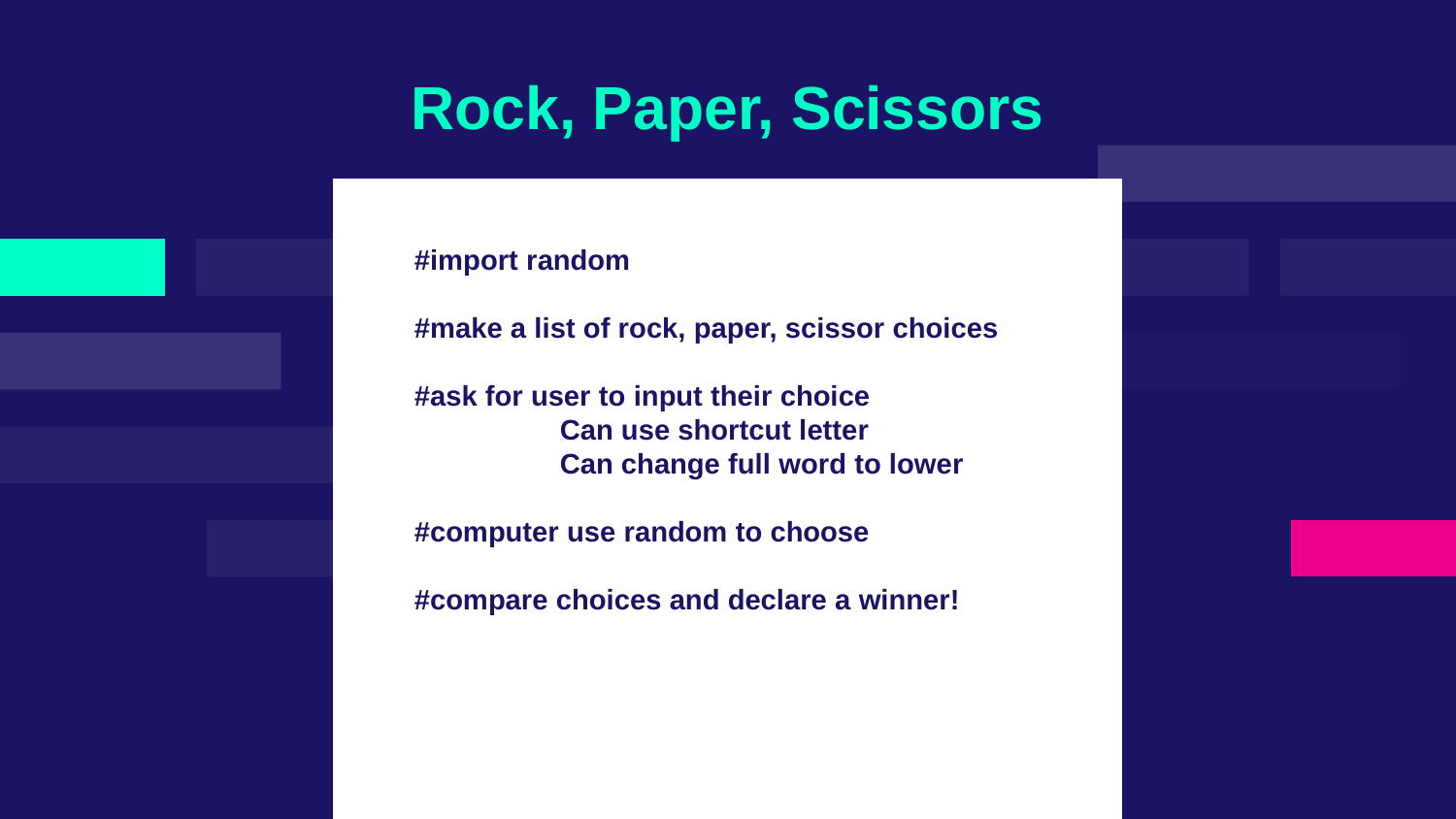

# Rock, Paper, Scissors
#import random

#make a list of rock, paper, scissor choices

#ask for user to input their choice
	Can use shortcut letter
	Can change full word to lower

#computer use random to choose

#compare choices and declare a winner!